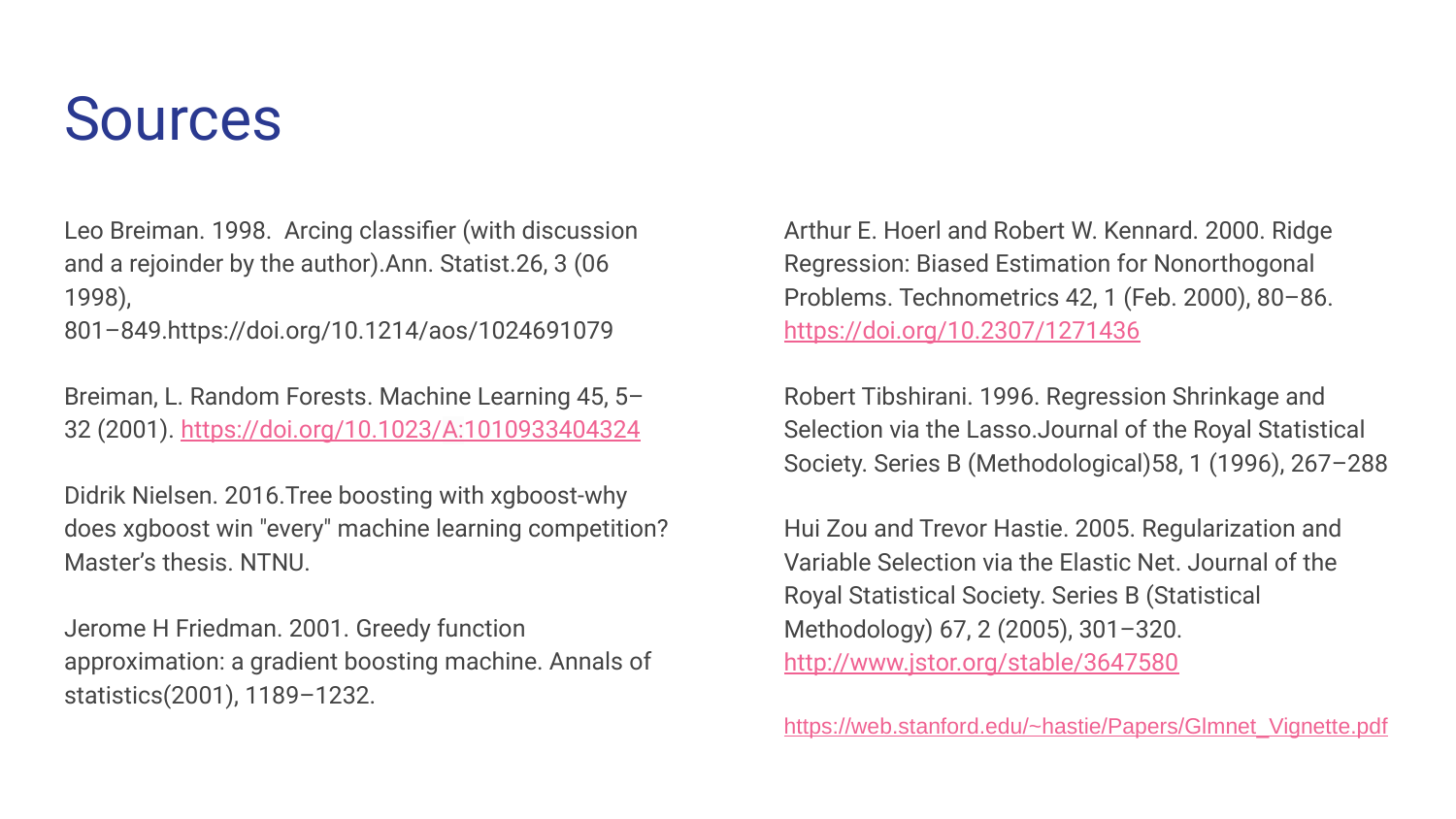

# Sources
Leo Breiman. 1998.  Arcing classifier (with discussion and a rejoinder by the author).Ann. Statist.26, 3 (06 1998), 801–849.https://doi.org/10.1214/aos/1024691079
Breiman, L. Random Forests. Machine Learning 45, 5–32 (2001). https://doi.org/10.1023/A:1010933404324
Didrik Nielsen. 2016.Tree boosting with xgboost-why does xgboost win "every" machine learning competition? Master’s thesis. NTNU.
Jerome H Friedman. 2001. Greedy function approximation: a gradient boosting machine. Annals of statistics(2001), 1189–1232.
Arthur E. Hoerl and Robert W. Kennard. 2000. Ridge Regression: Biased Estimation for Nonorthogonal Problems. Technometrics 42, 1 (Feb. 2000), 80–86. https://doi.org/10.2307/1271436
Robert Tibshirani. 1996. Regression Shrinkage and Selection via the Lasso.Journal of the Royal Statistical Society. Series B (Methodological)58, 1 (1996), 267–288
Hui Zou and Trevor Hastie. 2005. Regularization and Variable Selection via the Elastic Net. Journal of the Royal Statistical Society. Series B (Statistical Methodology) 67, 2 (2005), 301–320.   http://www.jstor.org/stable/3647580
https://web.stanford.edu/~hastie/Papers/Glmnet_Vignette.pdf